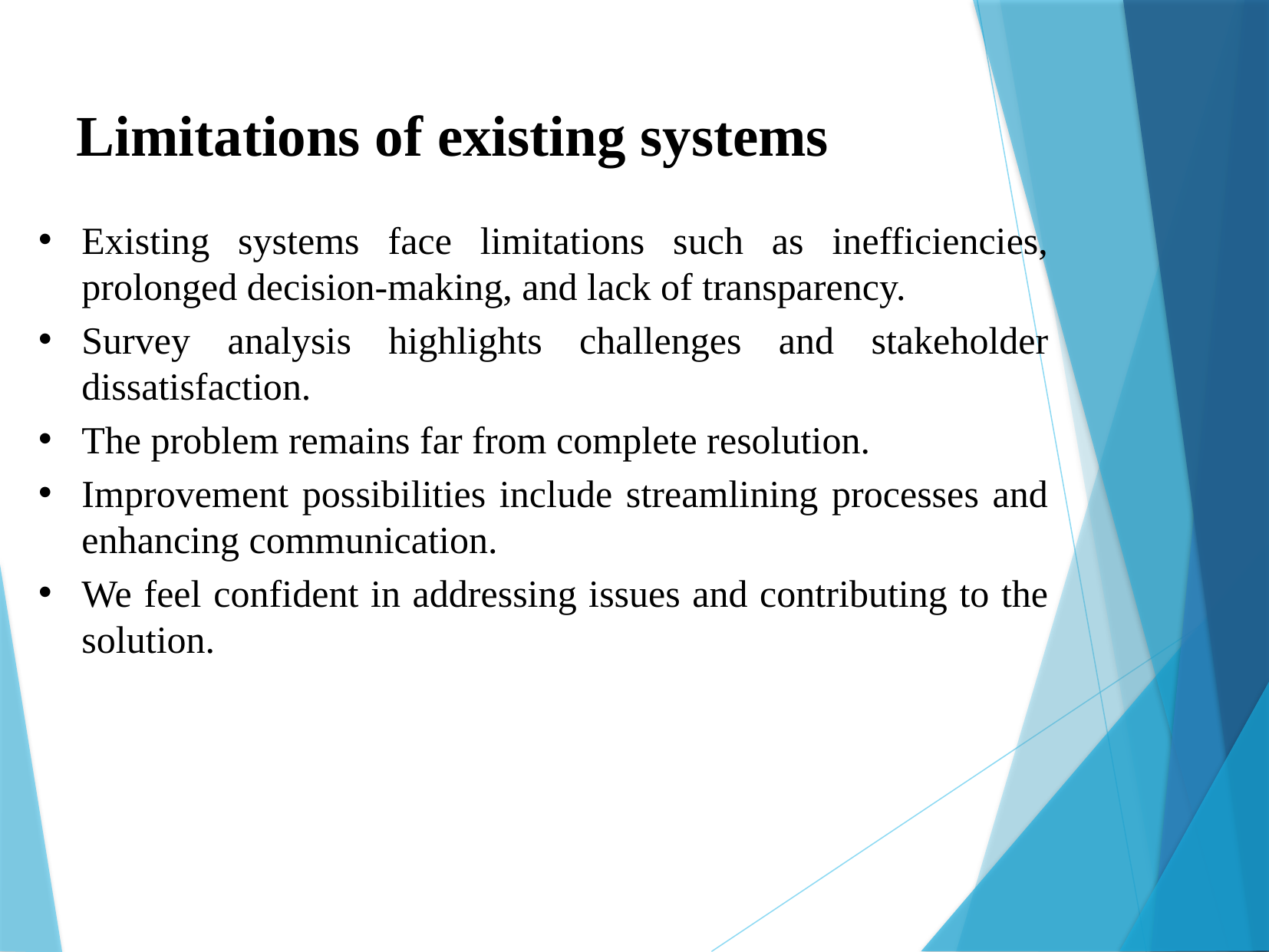

Limitations of existing systems
Existing systems face limitations such as inefficiencies, prolonged decision-making, and lack of transparency.
Survey analysis highlights challenges and stakeholder dissatisfaction.
The problem remains far from complete resolution.
Improvement possibilities include streamlining processes and enhancing communication.
We feel confident in addressing issues and contributing to the solution.